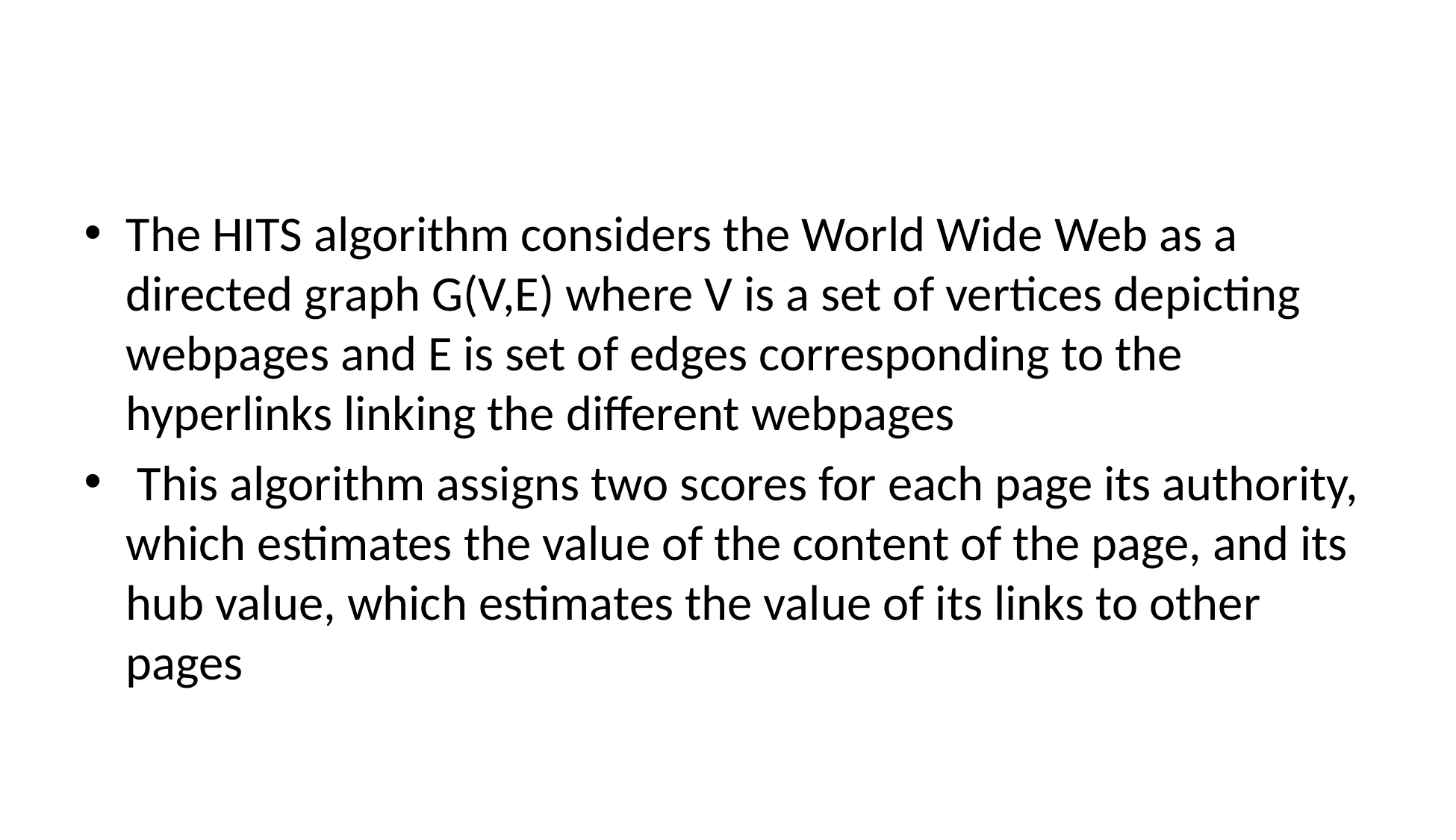

#
The HITS algorithm considers the World Wide Web as a directed graph G(V,E) where V is a set of vertices depicting webpages and E is set of edges corresponding to the hyperlinks linking the different webpages
 This algorithm assigns two scores for each page its authority, which estimates the value of the content of the page, and its hub value, which estimates the value of its links to other pages